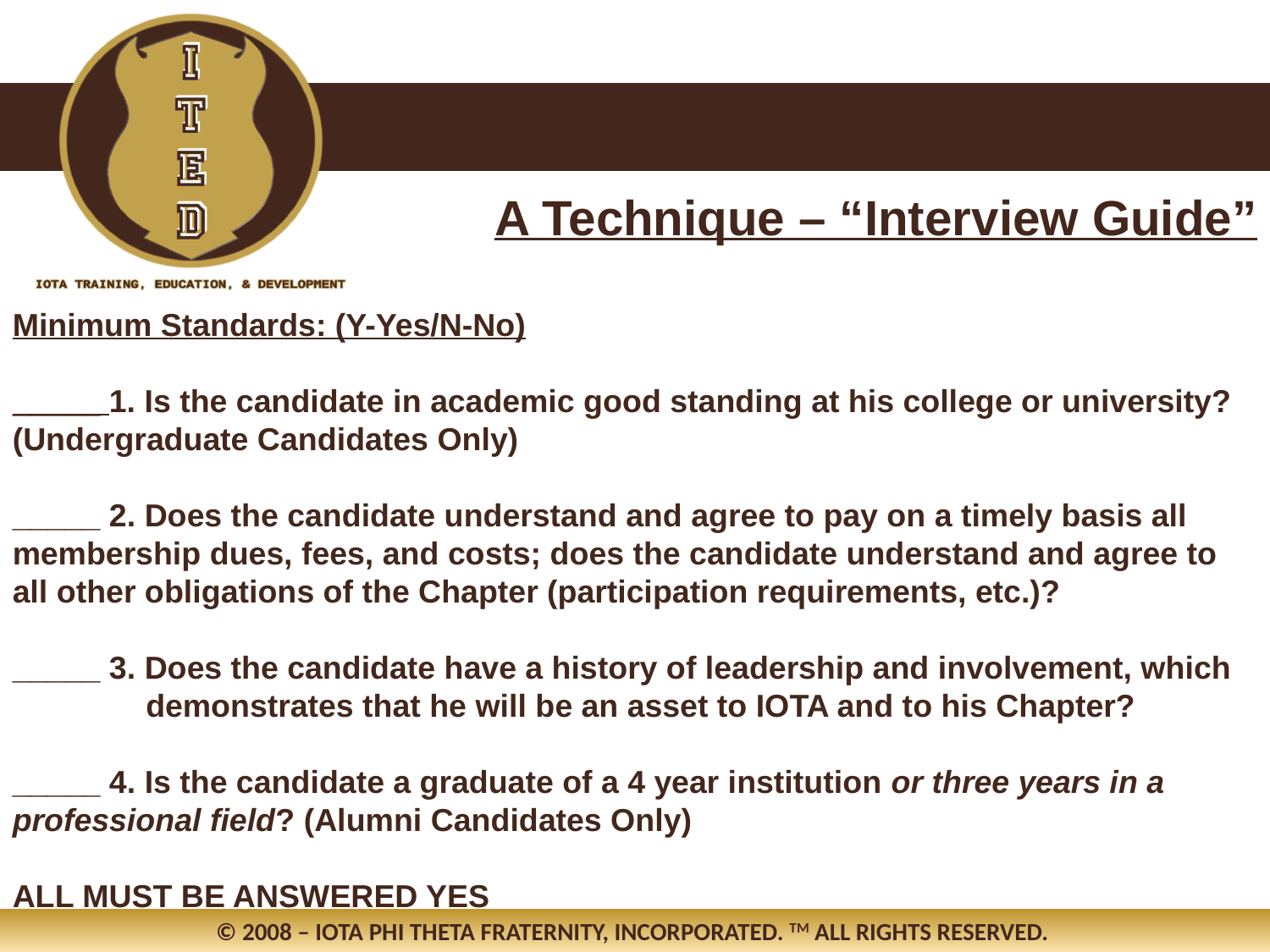

A Technique – “Interview Guide”

Minimum Standards: (Y-Yes/N-No)

_____ 1. Is the candidate in academic good standing at his college or university? (Undergraduate Candidates Only)

_____ 2. Does the candidate understand and agree to pay on a timely basis all membership dues, fees, and costs; does the candidate understand and agree to all other obligations of the Chapter (participation requirements, etc.)?

_____ 3. Does the candidate have a history of leadership and involvement, which
               demonstrates that he will be an asset to IOTA and to his Chapter?

_____ 4. Is the candidate a graduate of a 4 year institution or three years in a professional field? (Alumni Candidates Only)

ALL MUST BE ANSWERED YES